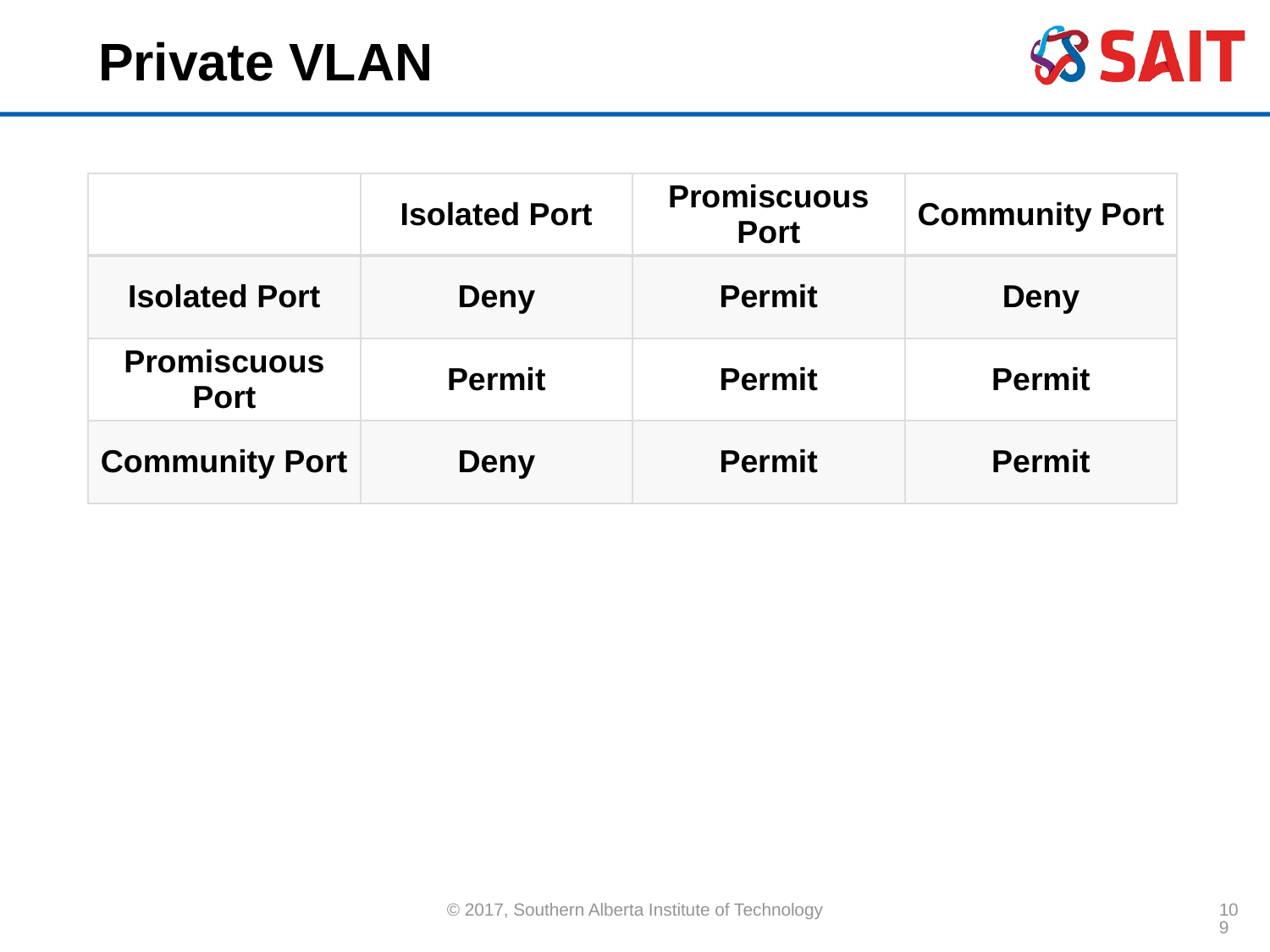

# Private VLAN
|  | Isolated Port | Promiscuous Port | Community Port |
| --- | --- | --- | --- |
| Isolated Port | Deny | Permit | Deny |
| Promiscuous Port | Permit | Permit | Permit |
| Community Port | Deny | Permit | Permit |